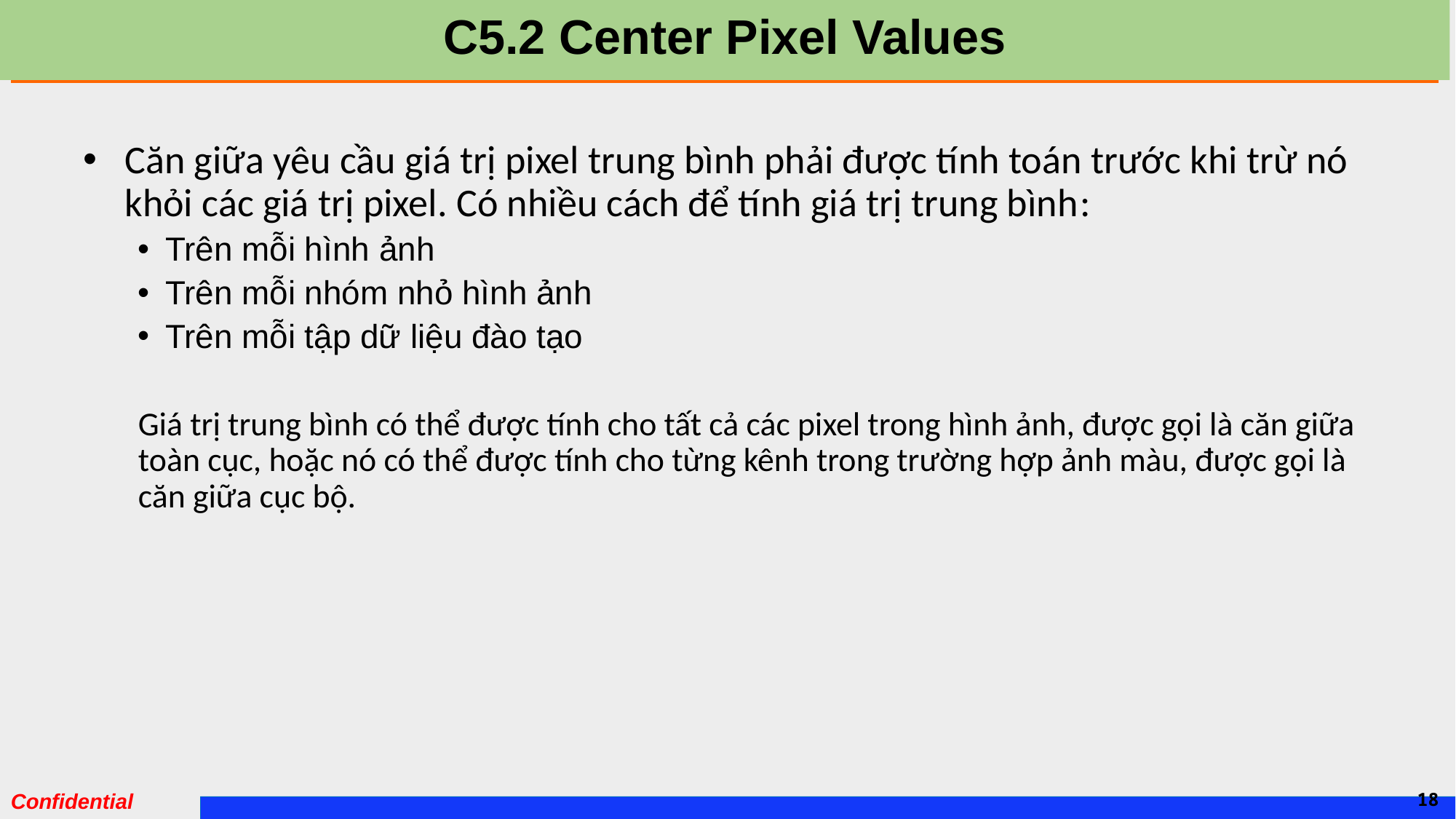

# C5.2 Center Pixel Values
Căn giữa yêu cầu giá trị pixel trung bình phải được tính toán trước khi trừ nó khỏi các giá trị pixel. Có nhiều cách để tính giá trị trung bình:
Trên mỗi hình ảnh
Trên mỗi nhóm nhỏ hình ảnh
Trên mỗi tập dữ liệu đào tạo

Giá trị trung bình có thể được tính cho tất cả các pixel trong hình ảnh, được gọi là căn giữa toàn cục, hoặc nó có thể được tính cho từng kênh trong trường hợp ảnh màu, được gọi là căn giữa cục bộ.
18